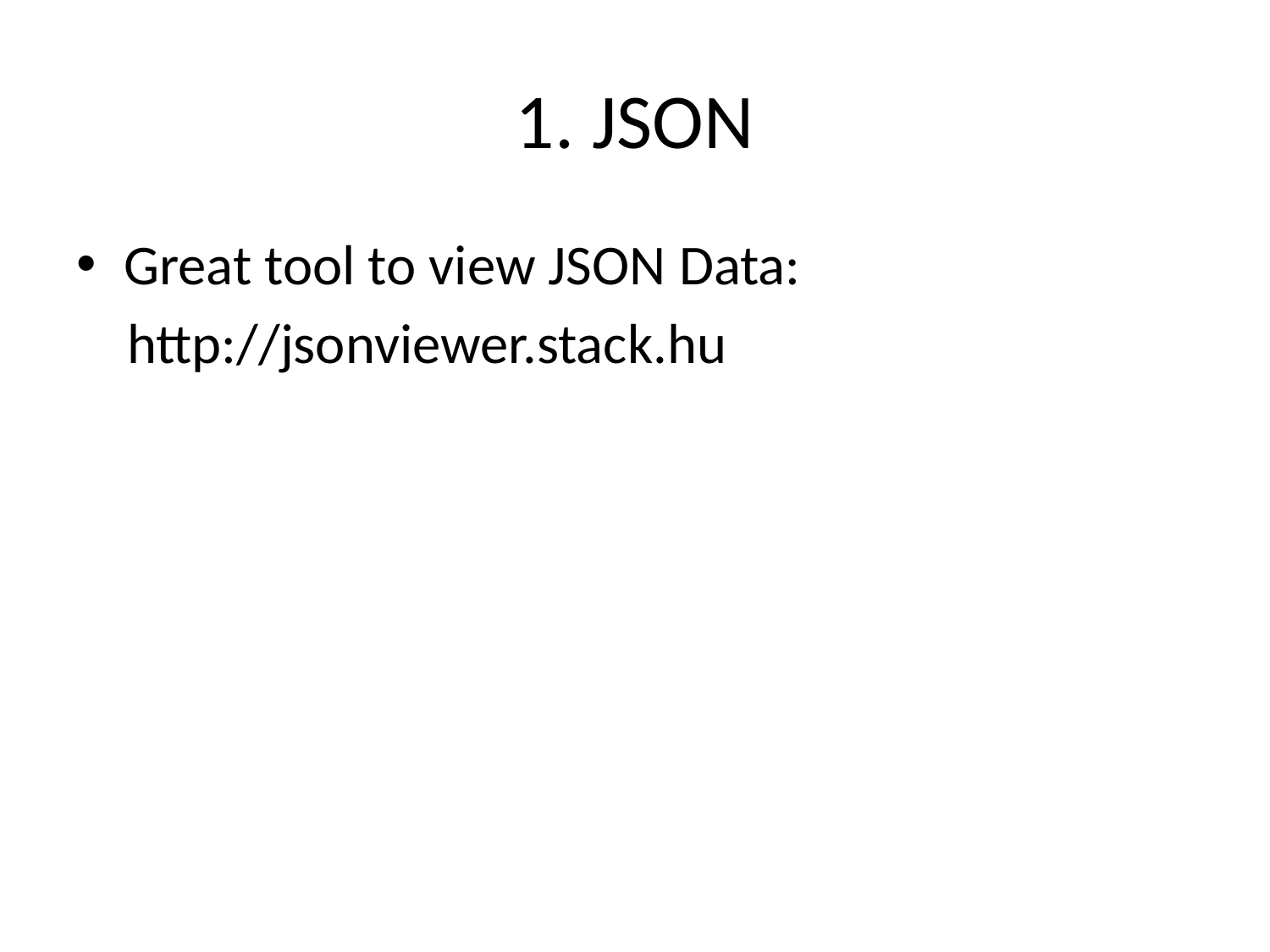

# 1. JSON
Great tool to view JSON Data:
    http://jsonviewer.stack.hu